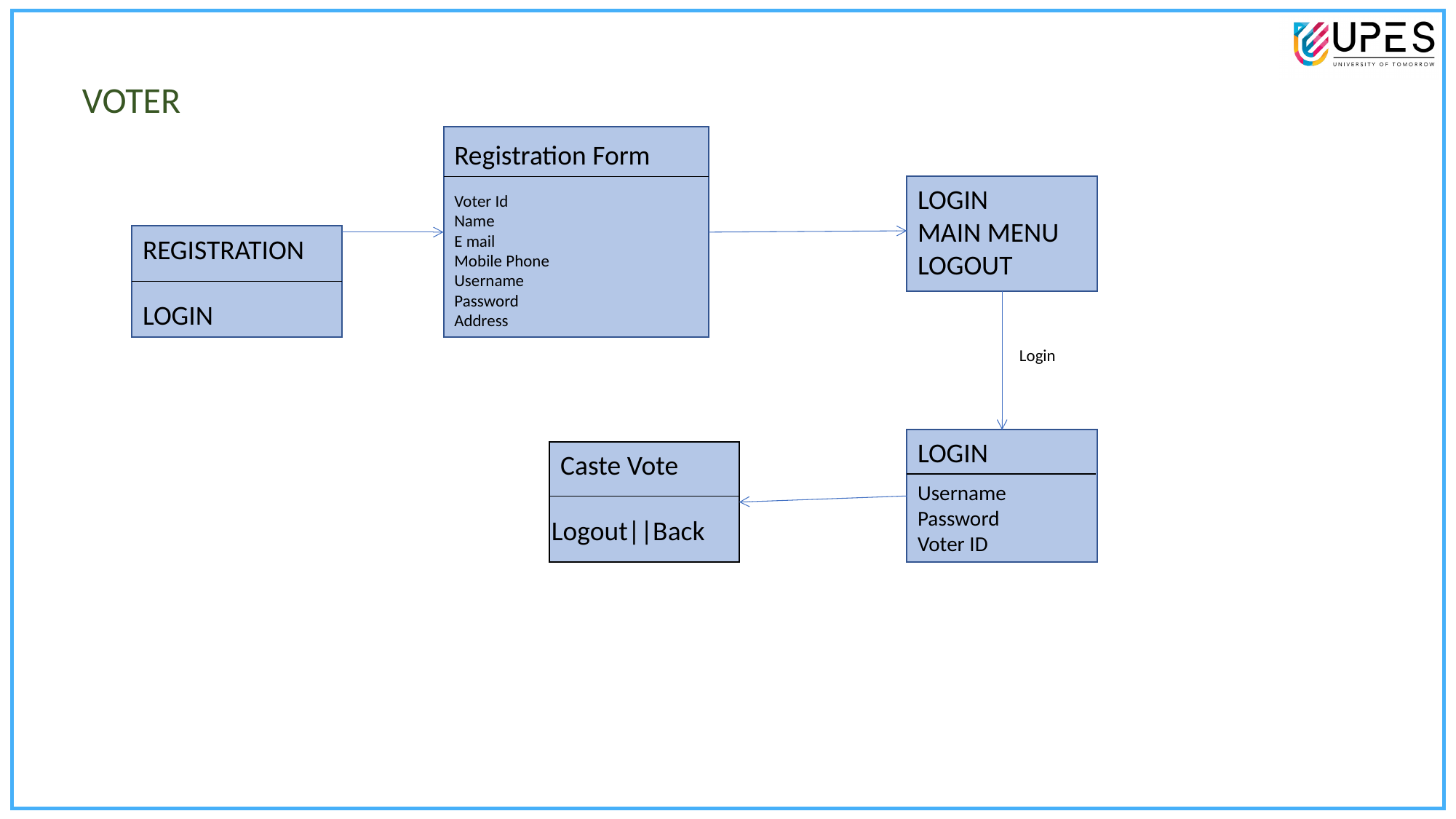

VOTER

Registration Form

LOGIN
MAIN MENU
LOGOUT
Voter Id
Name
E mail
Mobile Phone
Username
Password
Address

REGISTRATION

LOGIN
Login

LOGIN

Caste Vote
Username
Password
Voter ID
Logout||Back